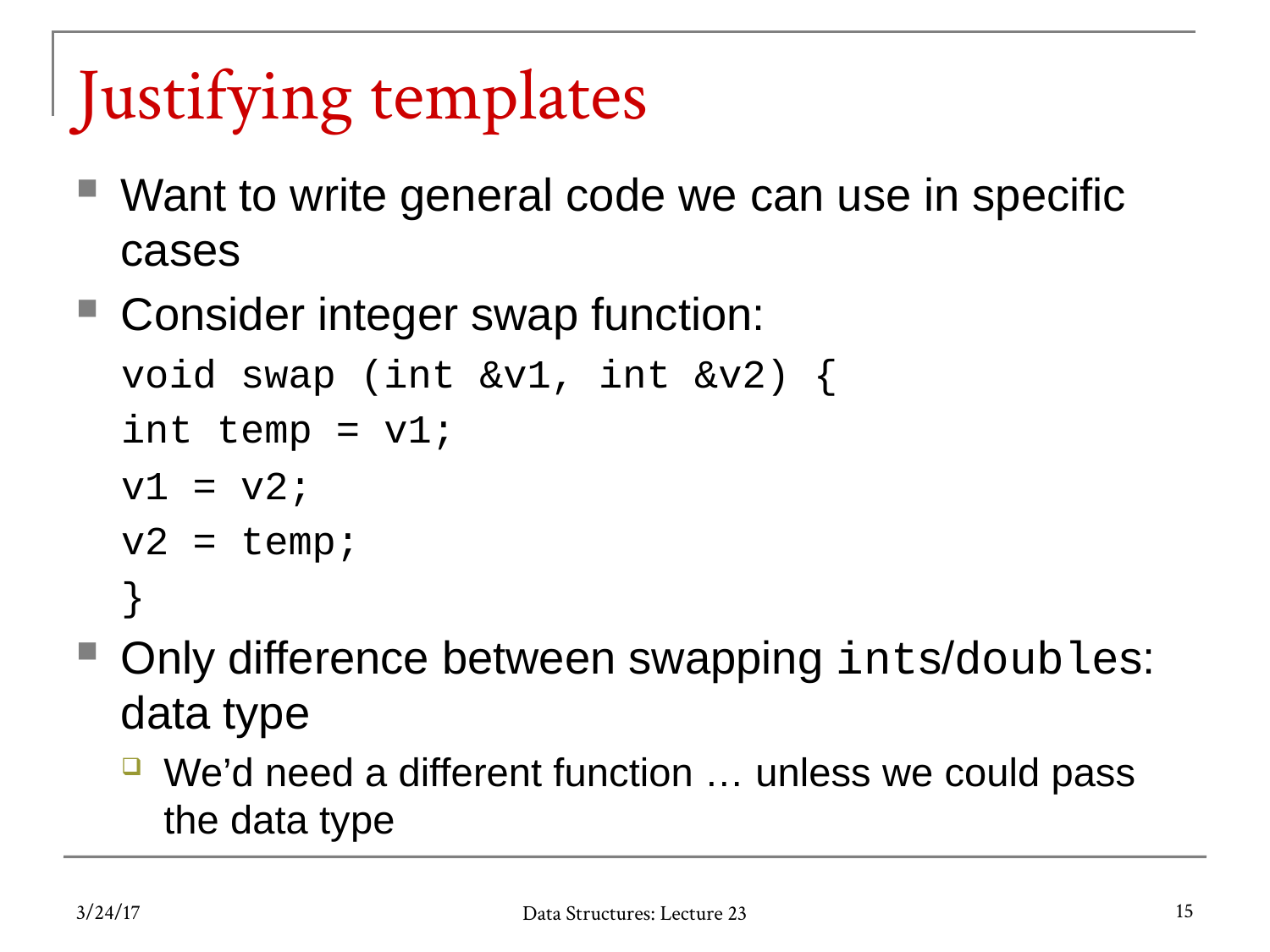

# Justifying templates
Want to write general code we can use in specific cases
Consider integer swap function:
void swap (int &v1, int &v2) {
	int temp = v1;
	v1 = v2;
	v2 = temp;
}
Only difference between swapping ints/doubles: data type
We’d need a different function … unless we could pass the data type
3/24/17
15
Data Structures: Lecture 23